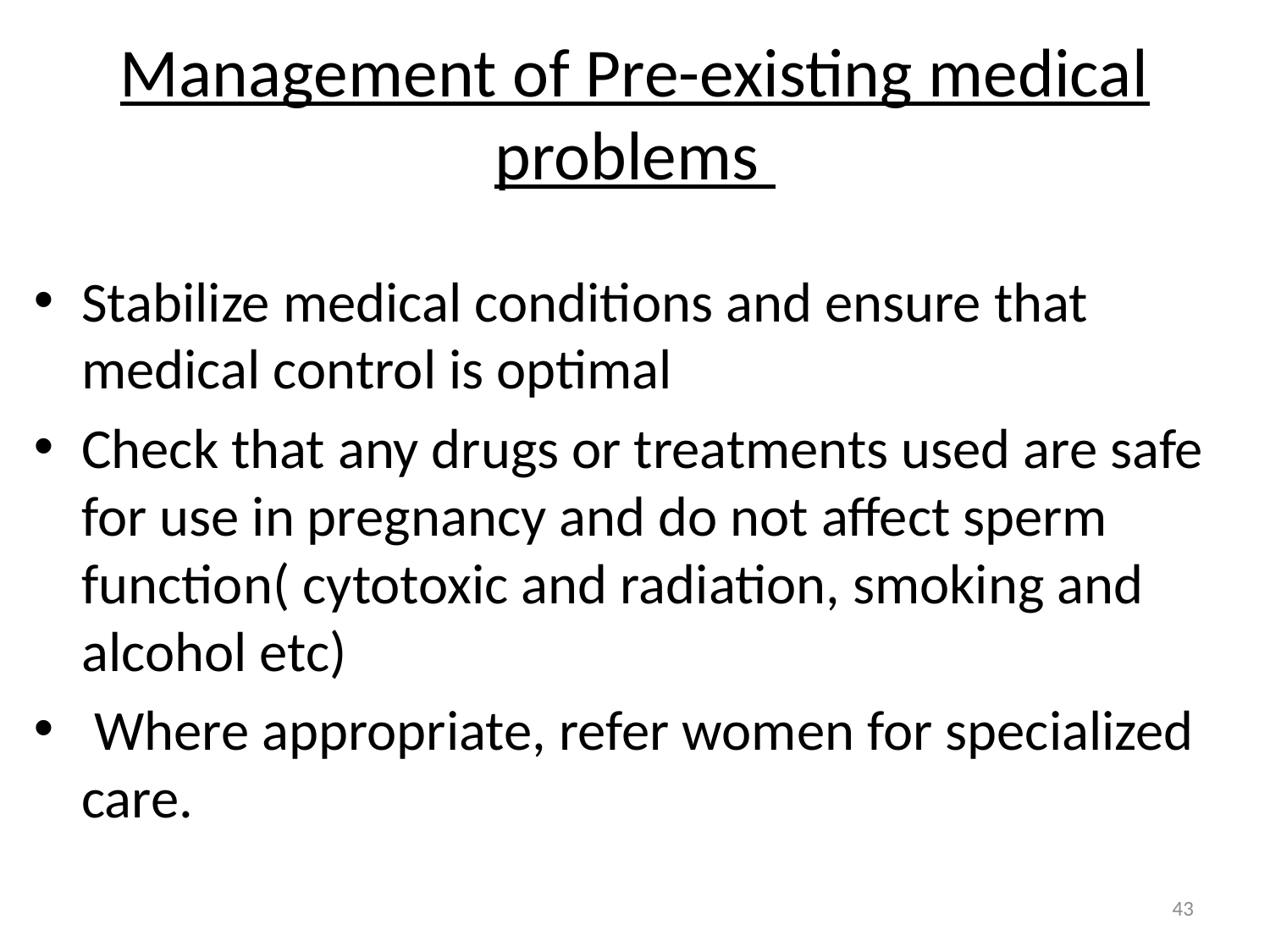

# Management of Pre-existing medical problems

Stabilize medical conditions and ensure that medical control is optimal
Check that any drugs or treatments used are safe for use in pregnancy and do not affect sperm function( cytotoxic and radiation, smoking and alcohol etc)
 Where appropriate, refer women for specialized care.

43